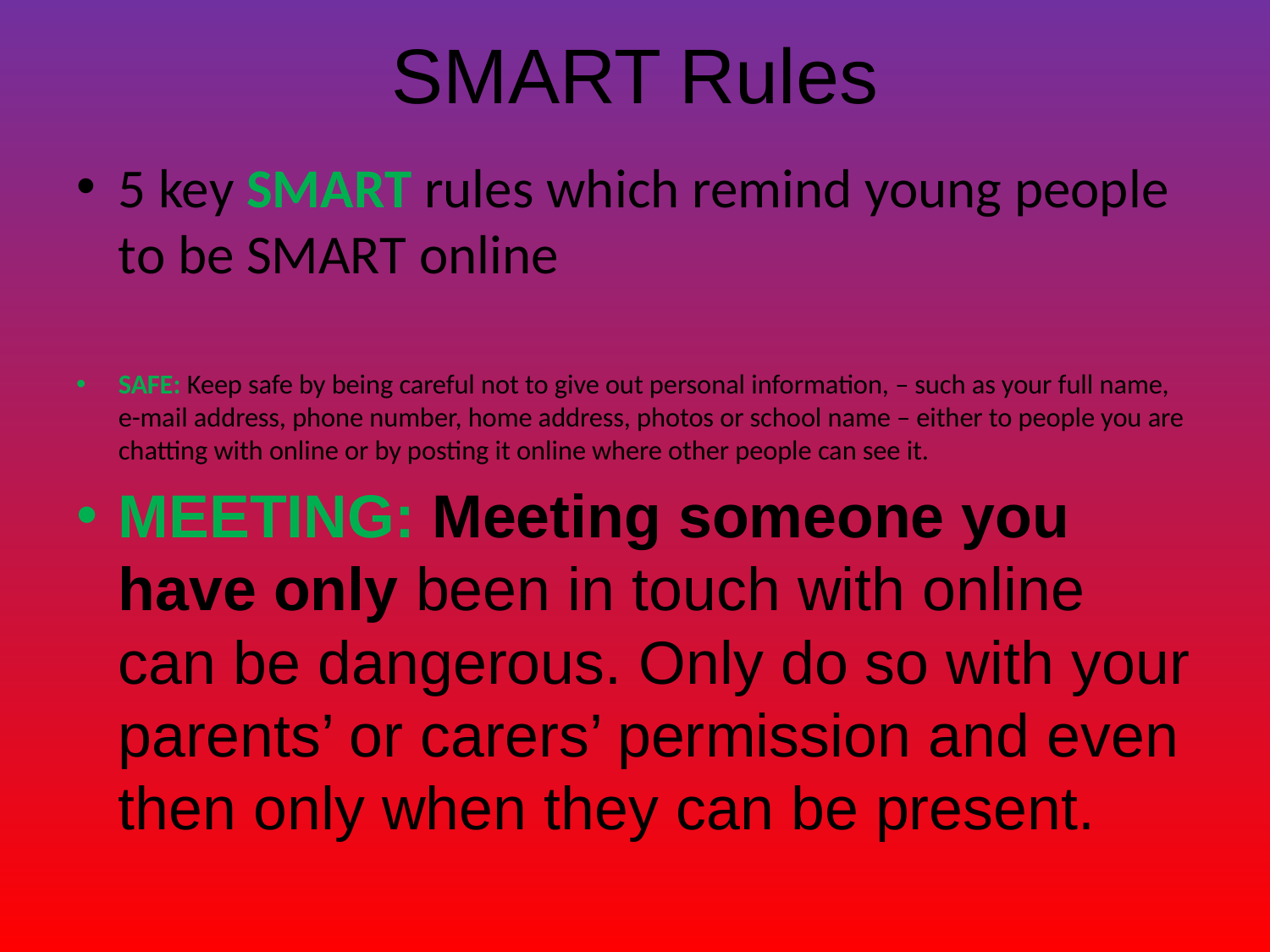

# SMART Rules
5 key SMART rules which remind young people to be SMART online

SAFE: Keep safe by being careful not to give out personal information, – such as your full name, e-mail address, phone number, home address, photos or school name – either to people you are chatting with online or by posting it online where other people can see it.
MEETING: Meeting someone you have only been in touch with online can be dangerous. Only do so with your parents’ or carers’ permission and even then only when they can be present.